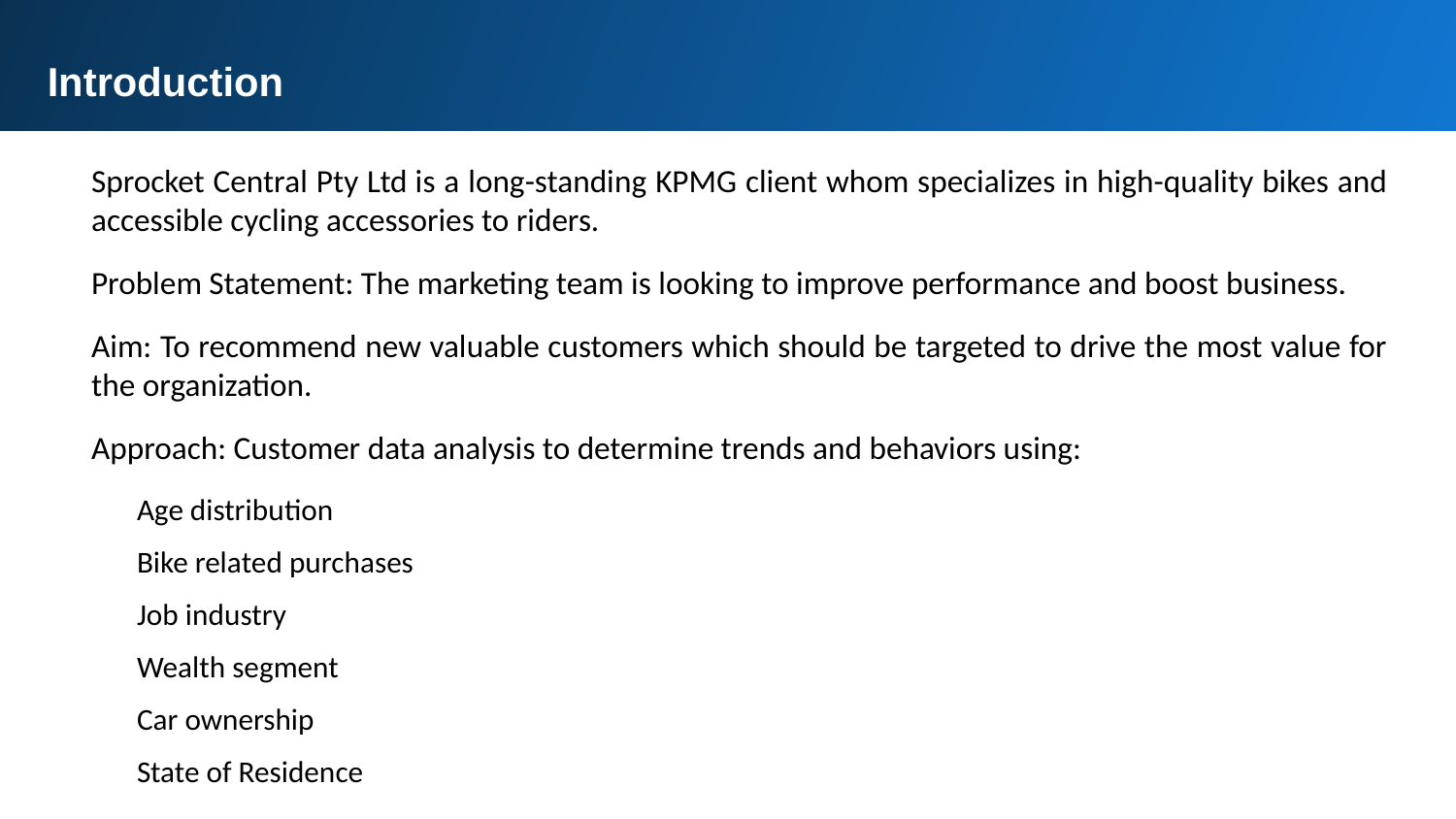

Introduction
Sprocket Central Pty Ltd is a long-standing KPMG client whom specializes in high-quality bikes and accessible cycling accessories to riders.
Problem Statement: The marketing team is looking to improve performance and boost business.
Aim: To recommend new valuable customers which should be targeted to drive the most value for the organization.
Approach: Customer data analysis to determine trends and behaviors using:
Age distribution
Bike related purchases
Job industry
Wealth segment
Car ownership
State of Residence